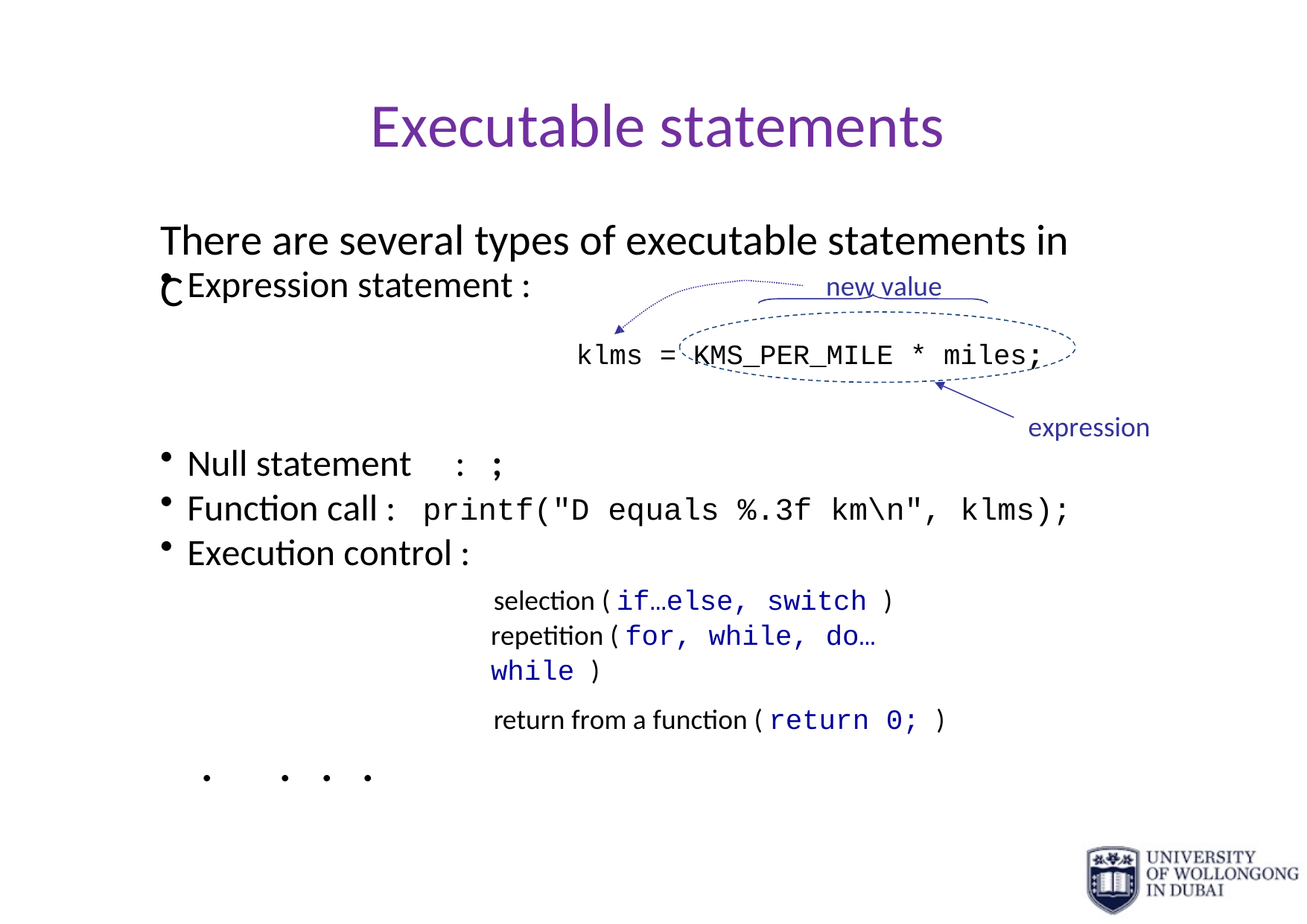

# Executable statements
There are several types of executable statements in C
Expression statement :
new value

klms = KMS_PER_MILE * miles;

expression
Null statement	:	;

Function call :
printf("D equals %.3f km\n", klms);
Execution control :
selection ( if…else, switch ) repetition ( for, while, do…while )
return from a function ( return 0; )
.	.	.	.